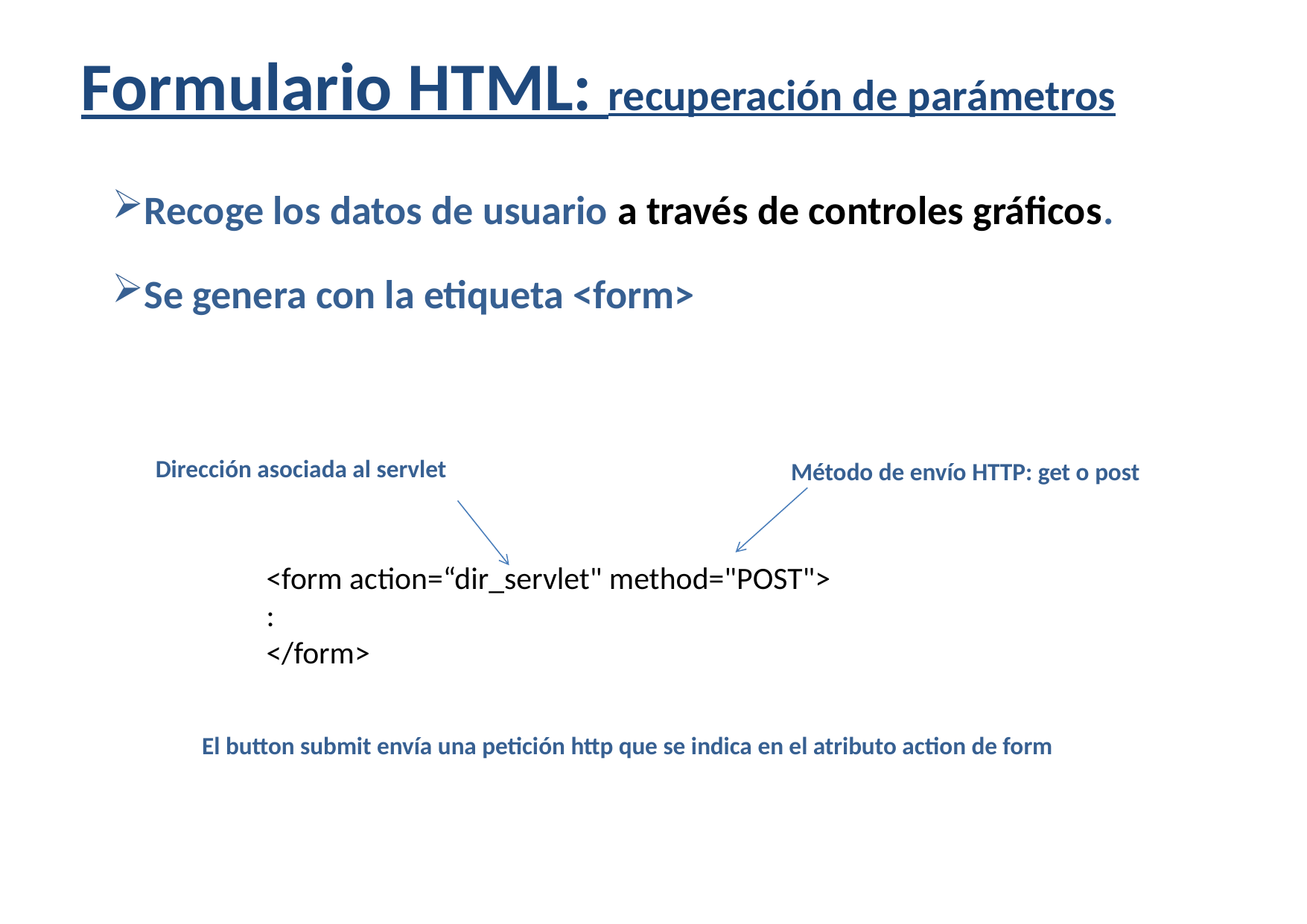

Formulario HTML: recuperación de parámetros
Recoge los datos de usuario a través de controles gráficos.
Se genera con la etiqueta <form>

Dirección asociada al servlet
Método de envío HTTP: get o post
<form action=“dir_servlet" method="POST">
:
</form>
El button submit envía una petición http que se indica en el atributo action de form